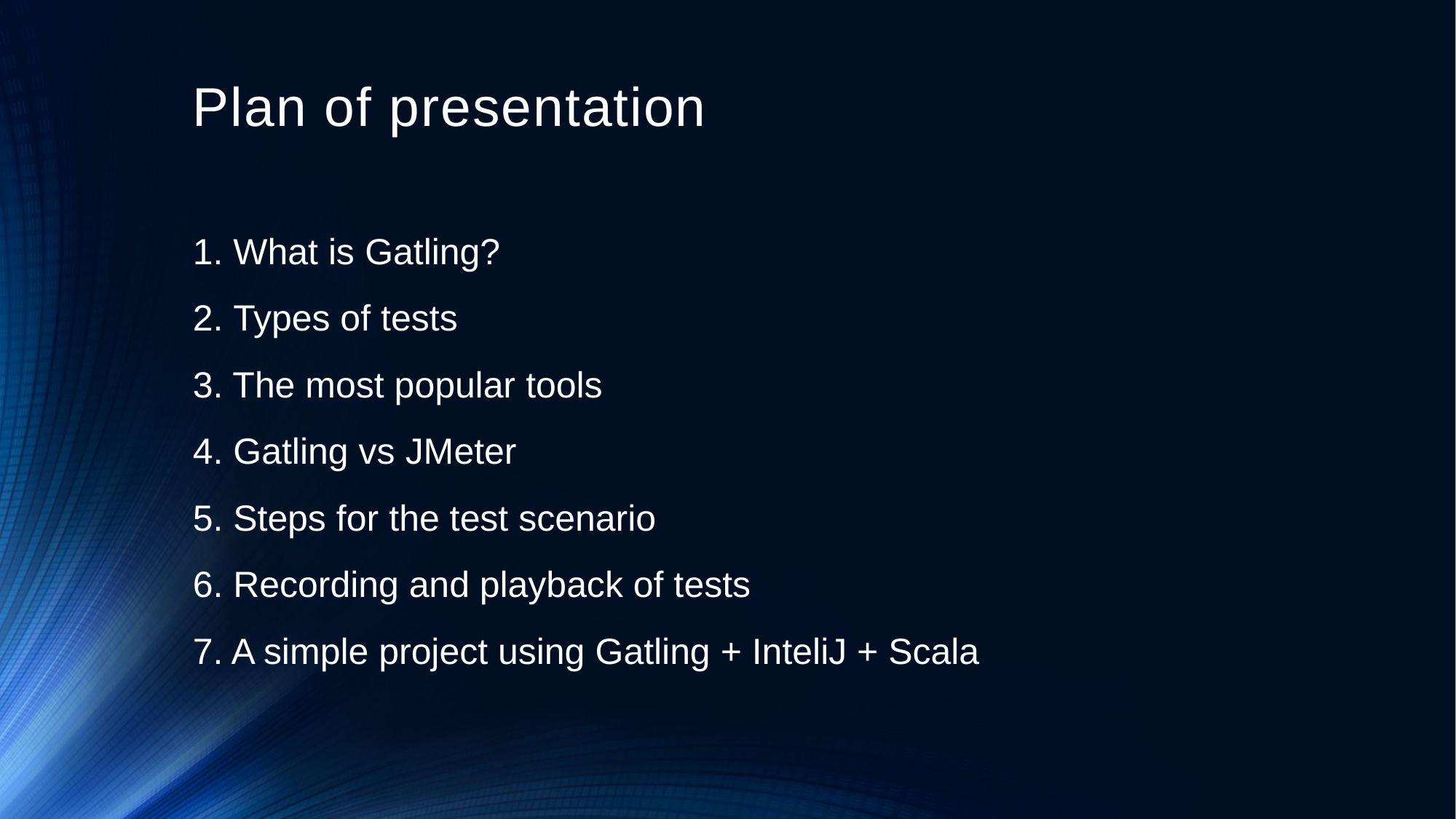

# Plan of presentation
1. What is Gatling?
2. Types of tests
3. The most popular tools
4. Gatling vs JMeter
5. Steps for the test scenario
6. Recording and playback of tests
7. A simple project using Gatling + InteliJ + Scala